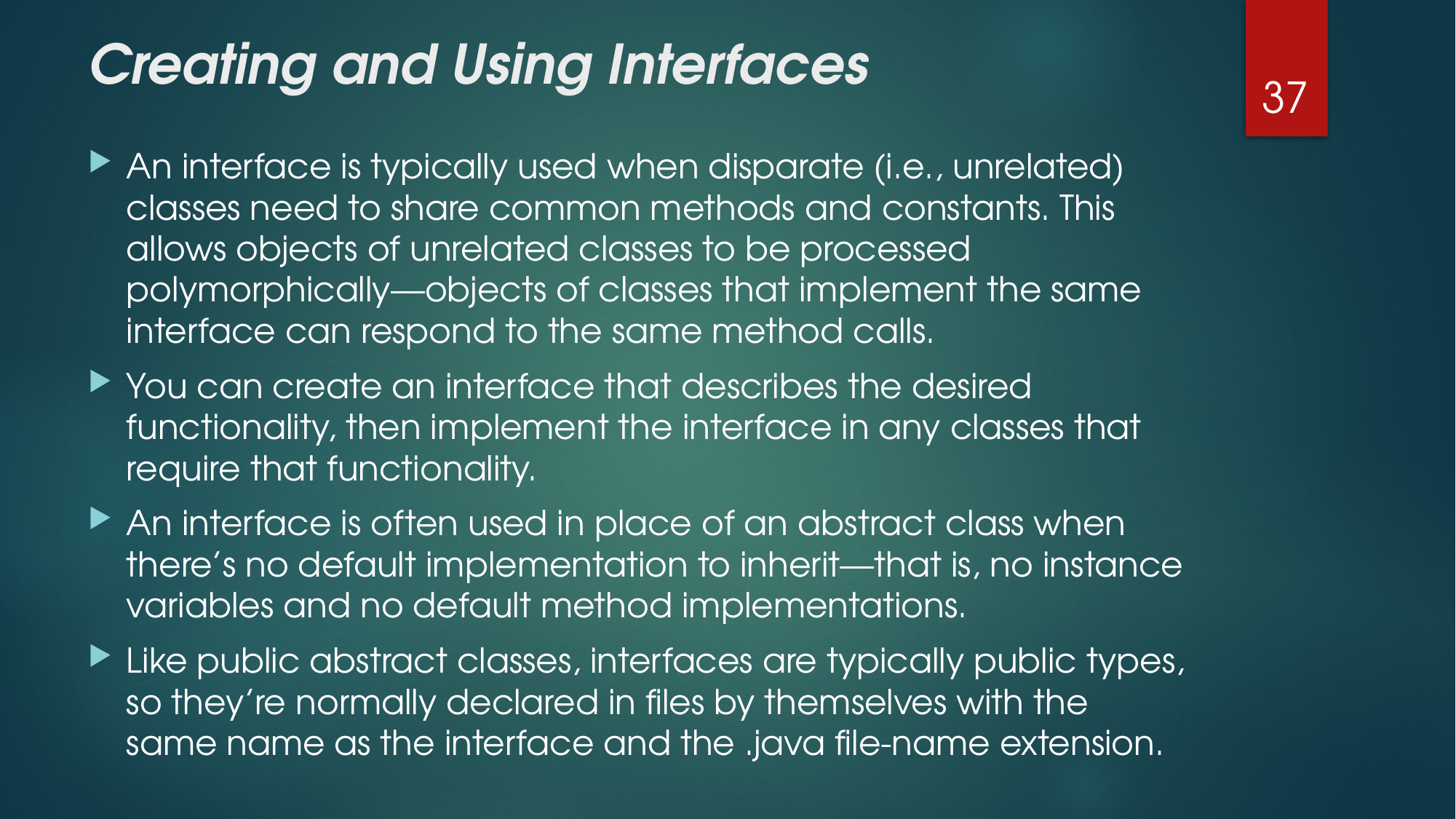

# Creating and Using Interfaces
37
An interface is typically used when disparate (i.e., unrelated) classes need to share common methods and constants. This allows objects of unrelated classes to be processed polymorphically—objects of classes that implement the same interface can respond to the same method calls.
You can create an interface that describes the desired functionality, then implement the interface in any classes that require that functionality.
An interface is often used in place of an abstract class when there’s no default implementation to inherit—that is, no instance variables and no default method implementations.
Like public abstract classes, interfaces are typically public types, so they’re normally declared in files by themselves with the same name as the interface and the .java file-name extension.